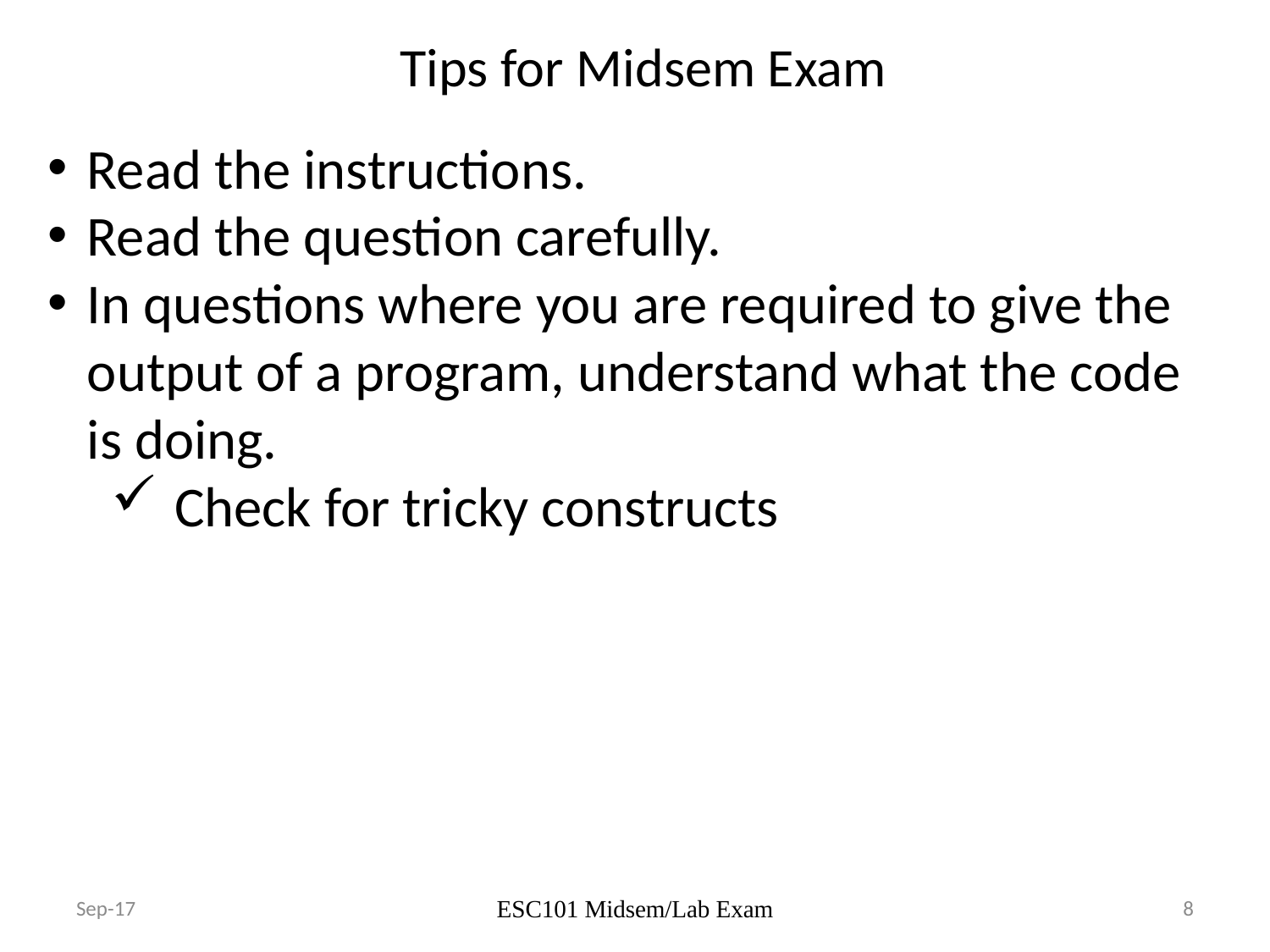

# Tips for Midsem Exam
Read the instructions.
Read the question carefully.
In questions where you are required to give the output of a program, understand what the code is doing.
Check for tricky constructs
Sep-17
8
ESC101 Midsem/Lab Exam